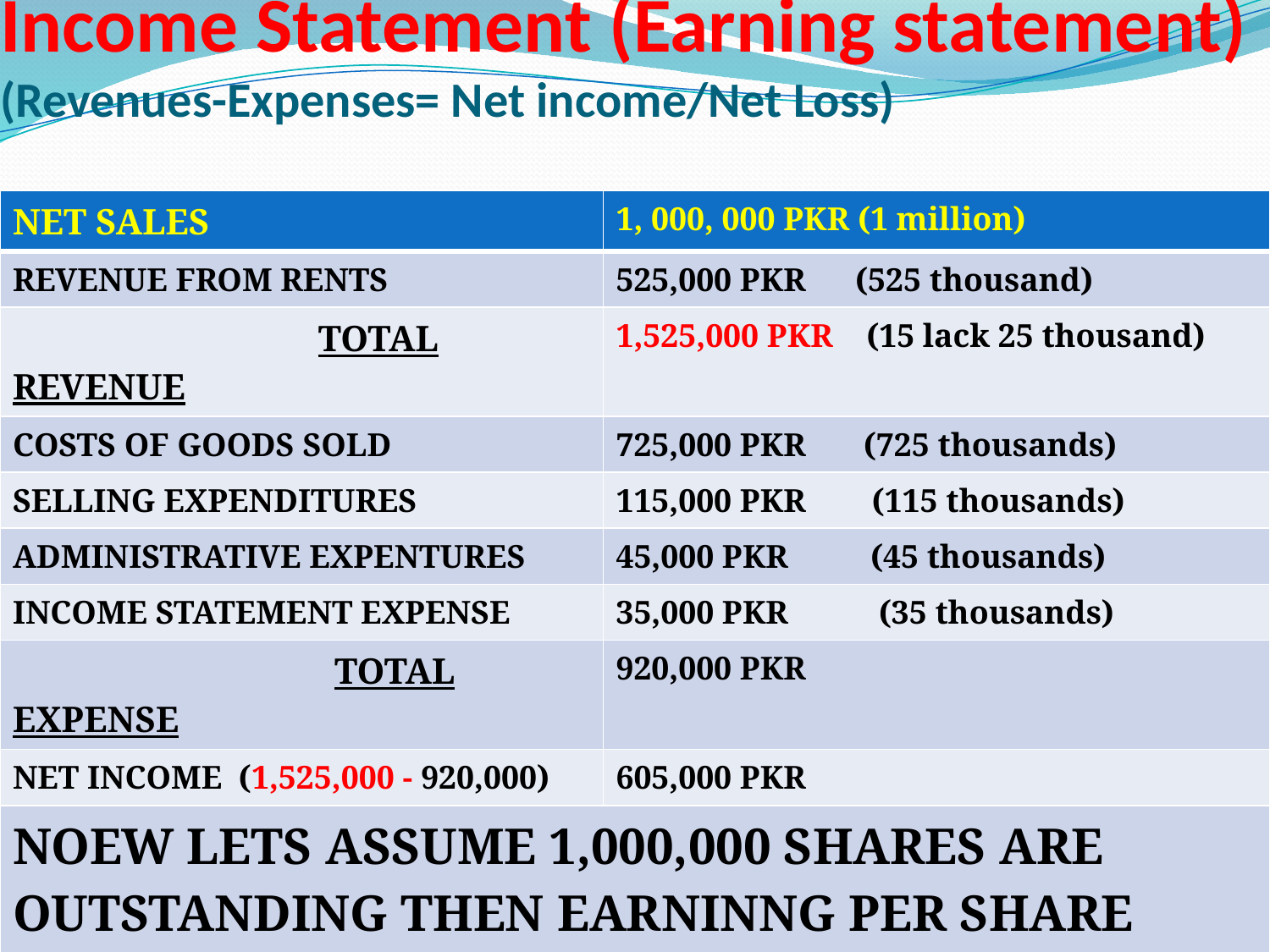

# Income Statement (Earning statement) (Revenues-Expenses= Net income/Net Loss)
| NET SALES | 1, 000, 000 PKR (1 million) |
| --- | --- |
| REVENUE FROM RENTS | 525,000 PKR (525 thousand) |
| TOTAL REVENUE | 1,525,000 PKR (15 lack 25 thousand) |
| COSTS OF GOODS SOLD | 725,000 PKR (725 thousands) |
| SELLING EXPENDITURES | 115,000 PKR (115 thousands) |
| ADMINISTRATIVE EXPENTURES | 45,000 PKR (45 thousands) |
| INCOME STATEMENT EXPENSE | 35,000 PKR (35 thousands) |
| TOTAL EXPENSE | 920,000 PKR |
| NET INCOME (1,525,000 - 920,000) | 605,000 PKR |
| NOEW LETS ASSUME 1,000,000 SHARES ARE OUTSTANDING THEN EARNINNG PER SHARE WOULD BE 0.605 i.e. (605,000/1000000) |  |